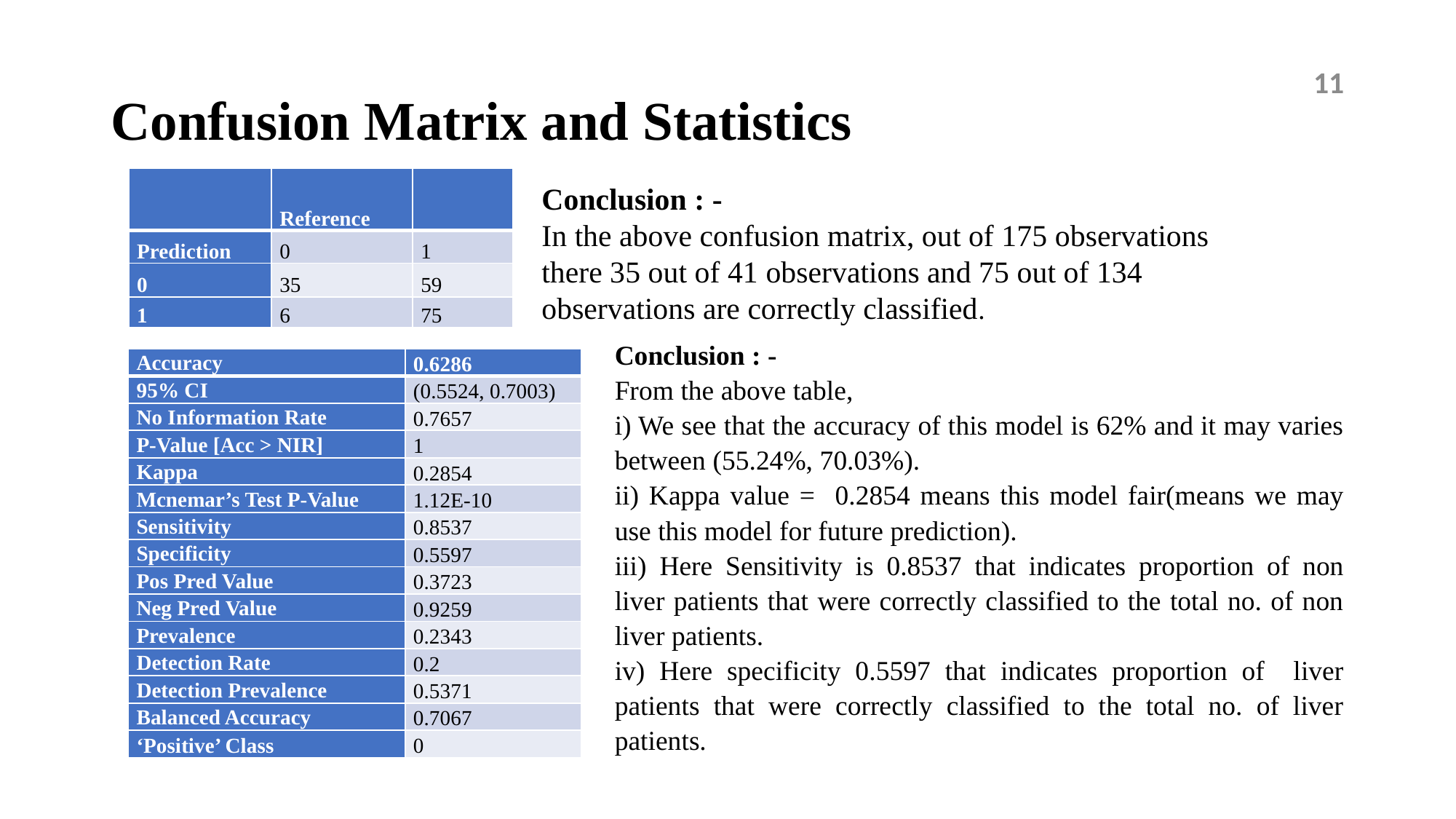

# Confusion Matrix and Statistics
11
|  | Reference |  |
| --- | --- | --- |
| Prediction | 0 | 1 |
| 0 | 35 | 59 |
| 1 | 6 | 75 |
Conclusion : -
In the above confusion matrix, out of 175 observations there 35 out of 41 observations and 75 out of 134 observations are correctly classified.
Conclusion : -
From the above table,
i) We see that the accuracy of this model is 62% and it may varies between (55.24%, 70.03%).
ii) Kappa value =  0.2854 means this model fair(means we may use this model for future prediction).
iii) Here Sensitivity is 0.8537 that indicates proportion of non liver patients that were correctly classified to the total no. of non liver patients.
iv) Here specificity 0.5597 that indicates proportion of  liver patients that were correctly classified to the total no. of liver patients.
| Accuracy | 0.6286 |
| --- | --- |
| 95% CI | (0.5524, 0.7003) |
| No Information Rate | 0.7657 |
| P-Value [Acc > NIR] | 1 |
| Kappa | 0.2854 |
| Mcnemar’s Test P-Value | 1.12E-10 |
| Sensitivity | 0.8537 |
| Specificity | 0.5597 |
| Pos Pred Value | 0.3723 |
| Neg Pred Value | 0.9259 |
| Prevalence | 0.2343 |
| Detection Rate | 0.2 |
| Detection Prevalence | 0.5371 |
| Balanced Accuracy | 0.7067 |
| ‘Positive’ Class | 0 |